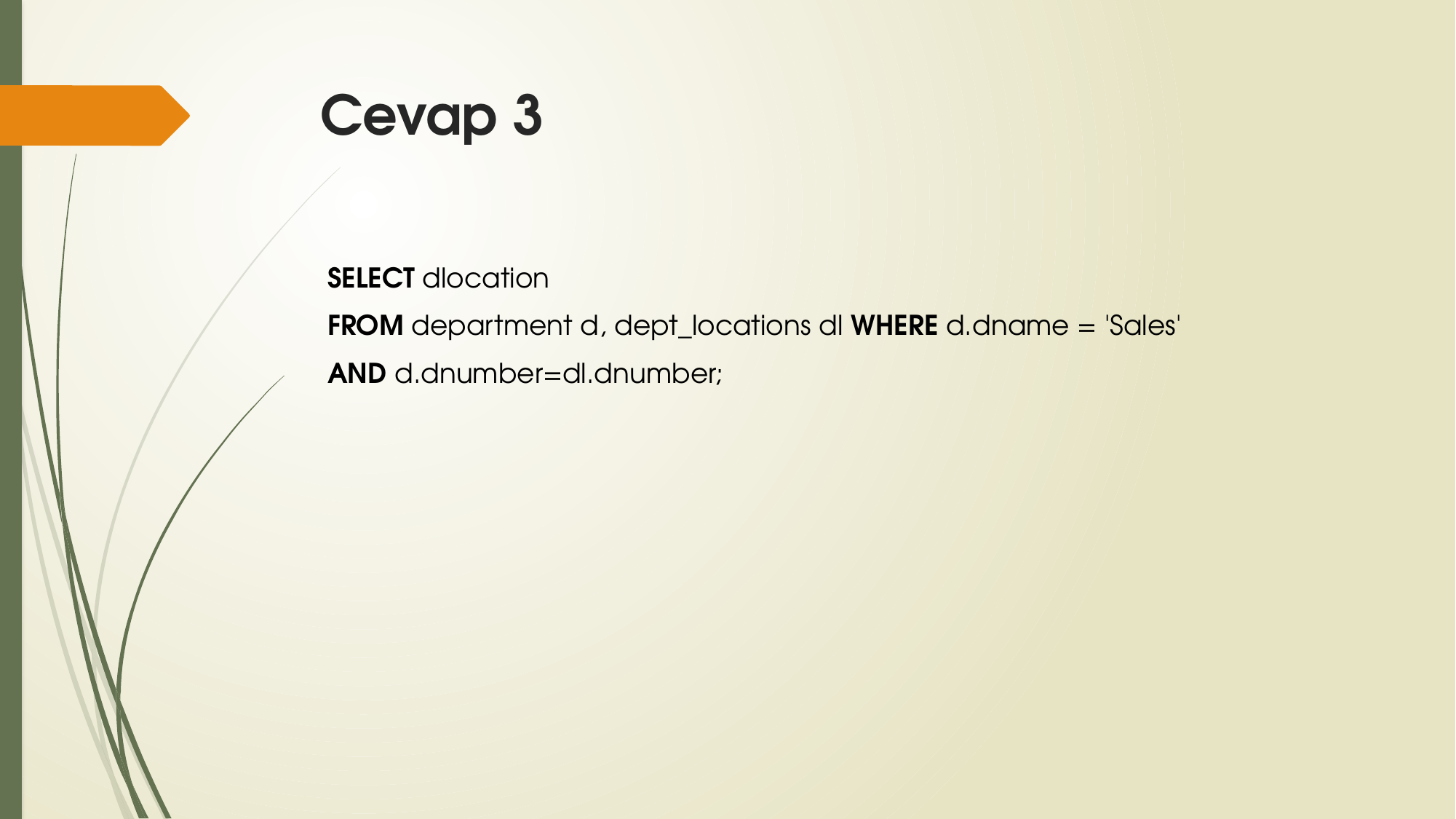

# Cevap 3
SELECT dlocation
FROM department d, dept_locations dl WHERE d.dname = 'Sales'
AND d.dnumber=dl.dnumber;